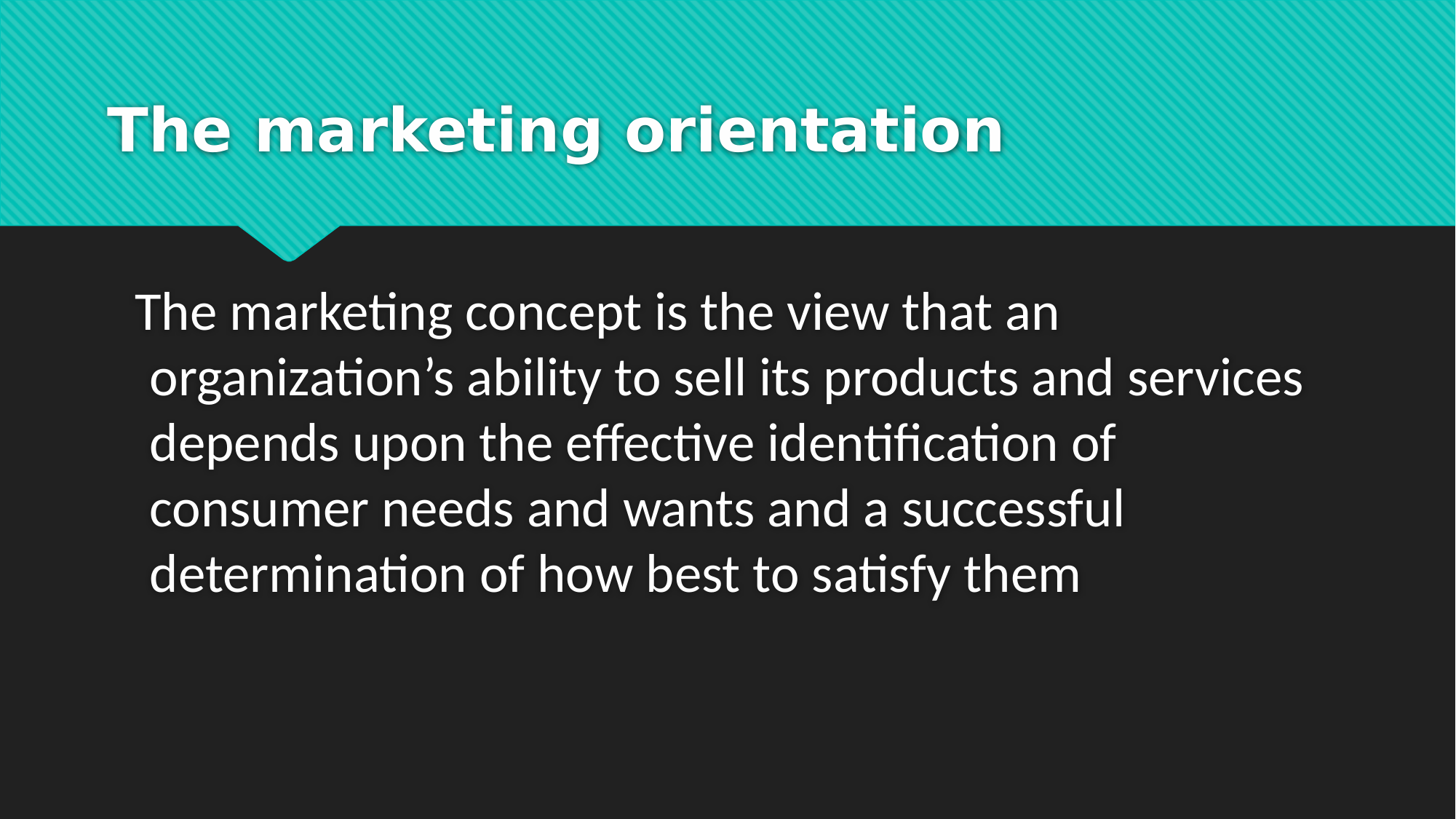

# The marketing orientation
   The marketing concept is the view that an organization’s ability to sell its products and services depends upon the effective identification of consumer needs and wants and a successful determination of how best to satisfy them